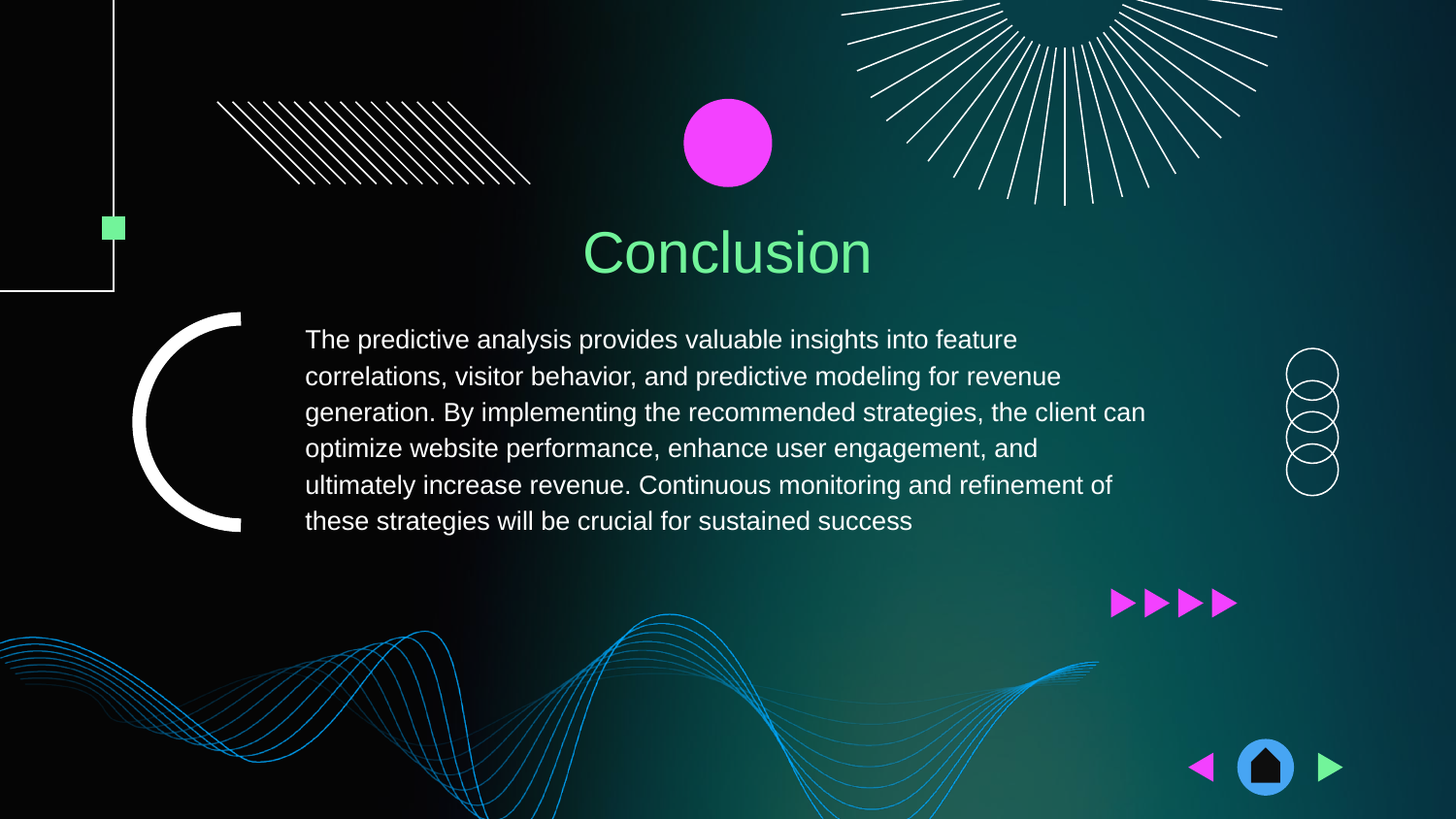

# Conclusion
The predictive analysis provides valuable insights into feature correlations, visitor behavior, and predictive modeling for revenue generation. By implementing the recommended strategies, the client can optimize website performance, enhance user engagement, and ultimately increase revenue. Continuous monitoring and refinement of these strategies will be crucial for sustained success